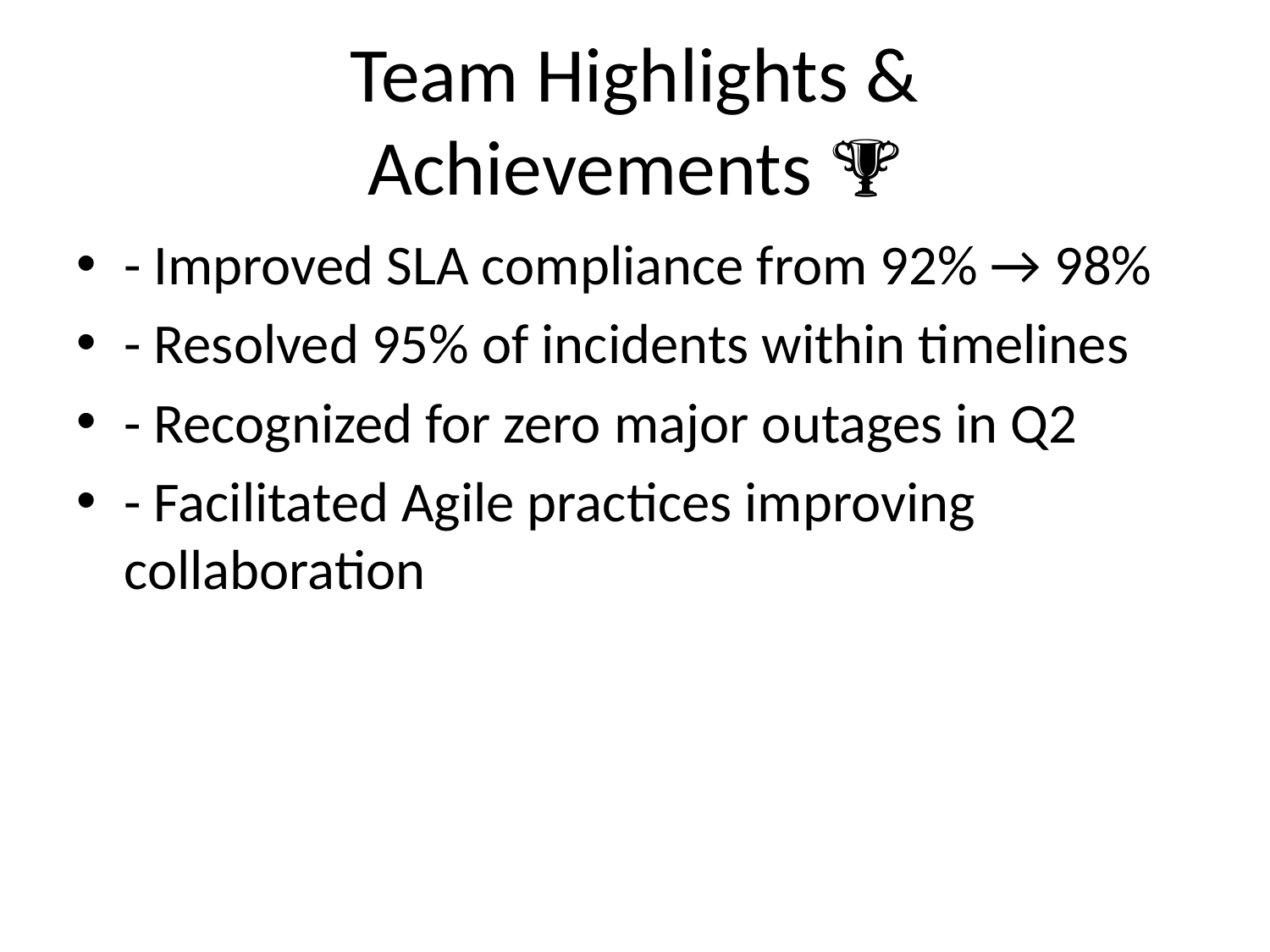

# Team Highlights & Achievements 🏆
- Improved SLA compliance from 92% → 98%
- Resolved 95% of incidents within timelines
- Recognized for zero major outages in Q2
- Facilitated Agile practices improving collaboration